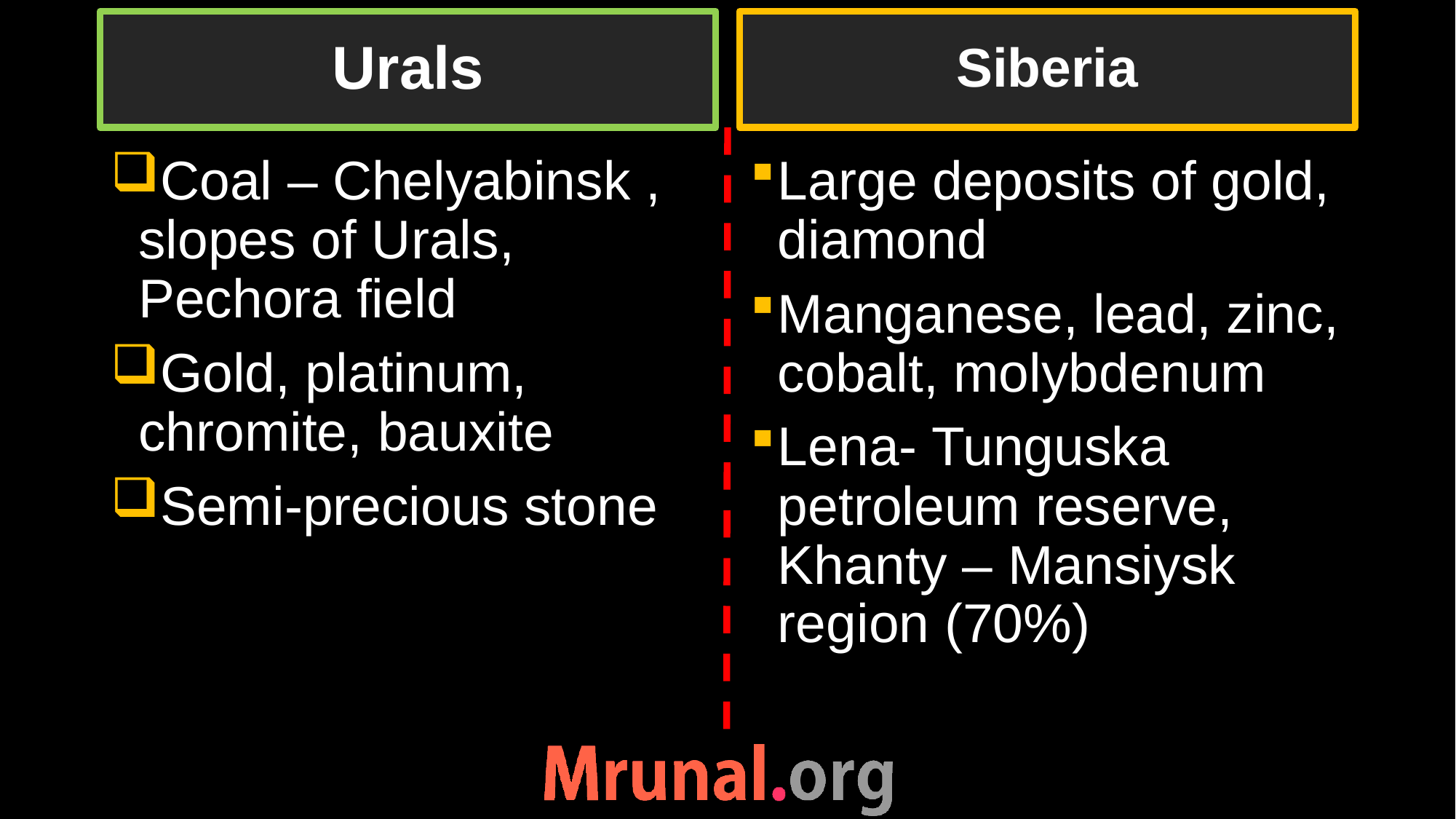

Urals
Siberia
Coal – Chelyabinsk , slopes of Urals, Pechora field
Gold, platinum, chromite, bauxite
Semi-precious stone

Large deposits of gold, diamond
Manganese, lead, zinc, cobalt, molybdenum
Lena- Tunguska petroleum reserve, Khanty – Mansiysk region (70%)